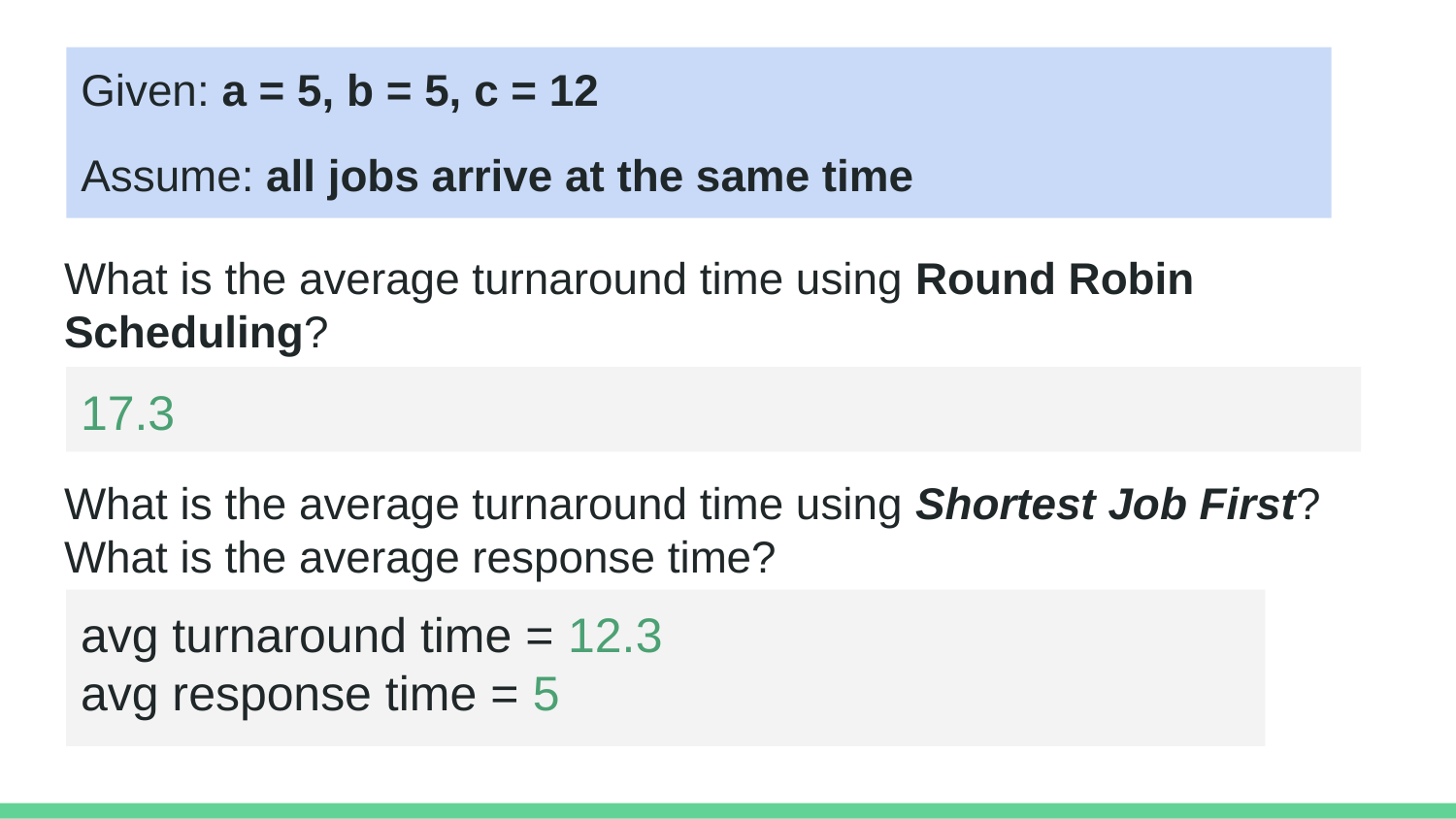

Given: a = 5, b = 5, c = 12
Assume: all jobs arrive at the same time
What is the average turnaround time using Round Robin Scheduling?

What is the average turnaround time using Shortest Job First? What is the average response time?

17.3
avg turnaround time = 12.3
avg response time = 5